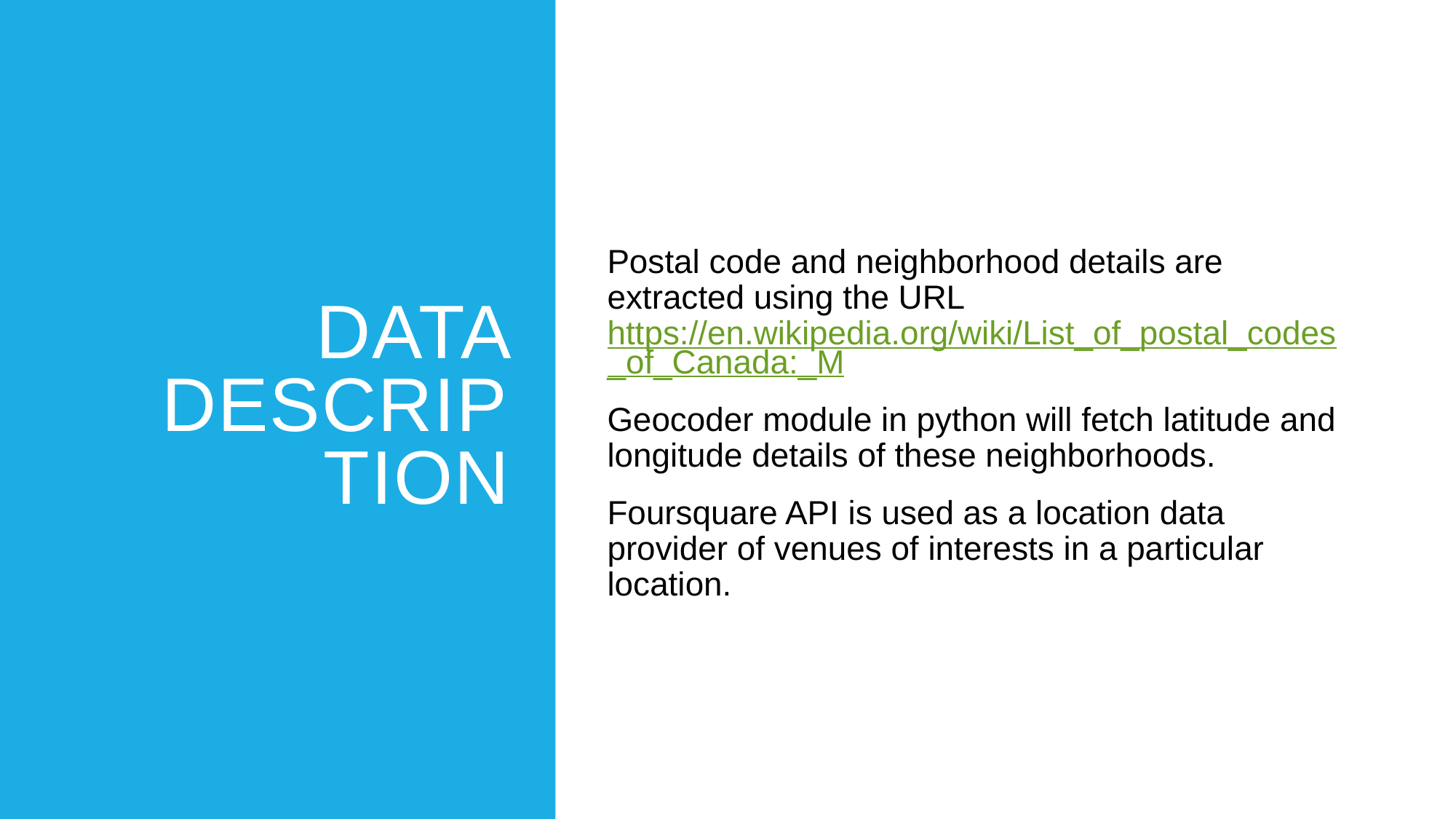

# Data Description
Postal code and neighborhood details are extracted using the URL https://en.wikipedia.org/wiki/List_of_postal_codes_of_Canada:_M
Geocoder module in python will fetch latitude and longitude details of these neighborhoods.
Foursquare API is used as a location data provider of venues of interests in a particular location.